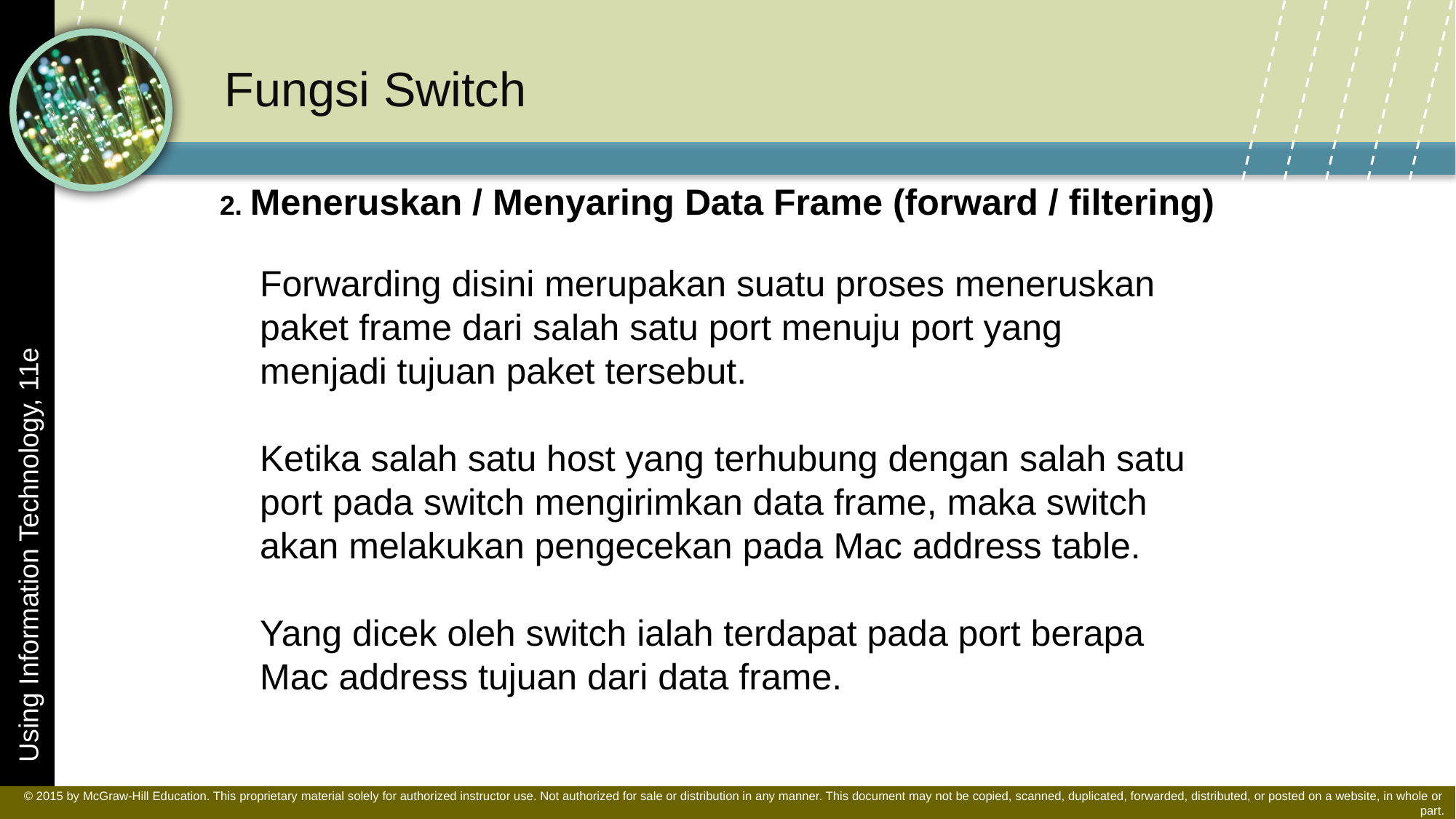

# Fungsi Switch
2. Meneruskan / Menyaring Data Frame (forward / filtering)
Forwarding disini merupakan suatu proses meneruskan paket frame dari salah satu port menuju port yang menjadi tujuan paket tersebut.

Ketika salah satu host yang terhubung dengan salah satu port pada switch mengirimkan data frame, maka switch akan melakukan pengecekan pada Mac address table.

Yang dicek oleh switch ialah terdapat pada port berapa Mac address tujuan dari data frame.